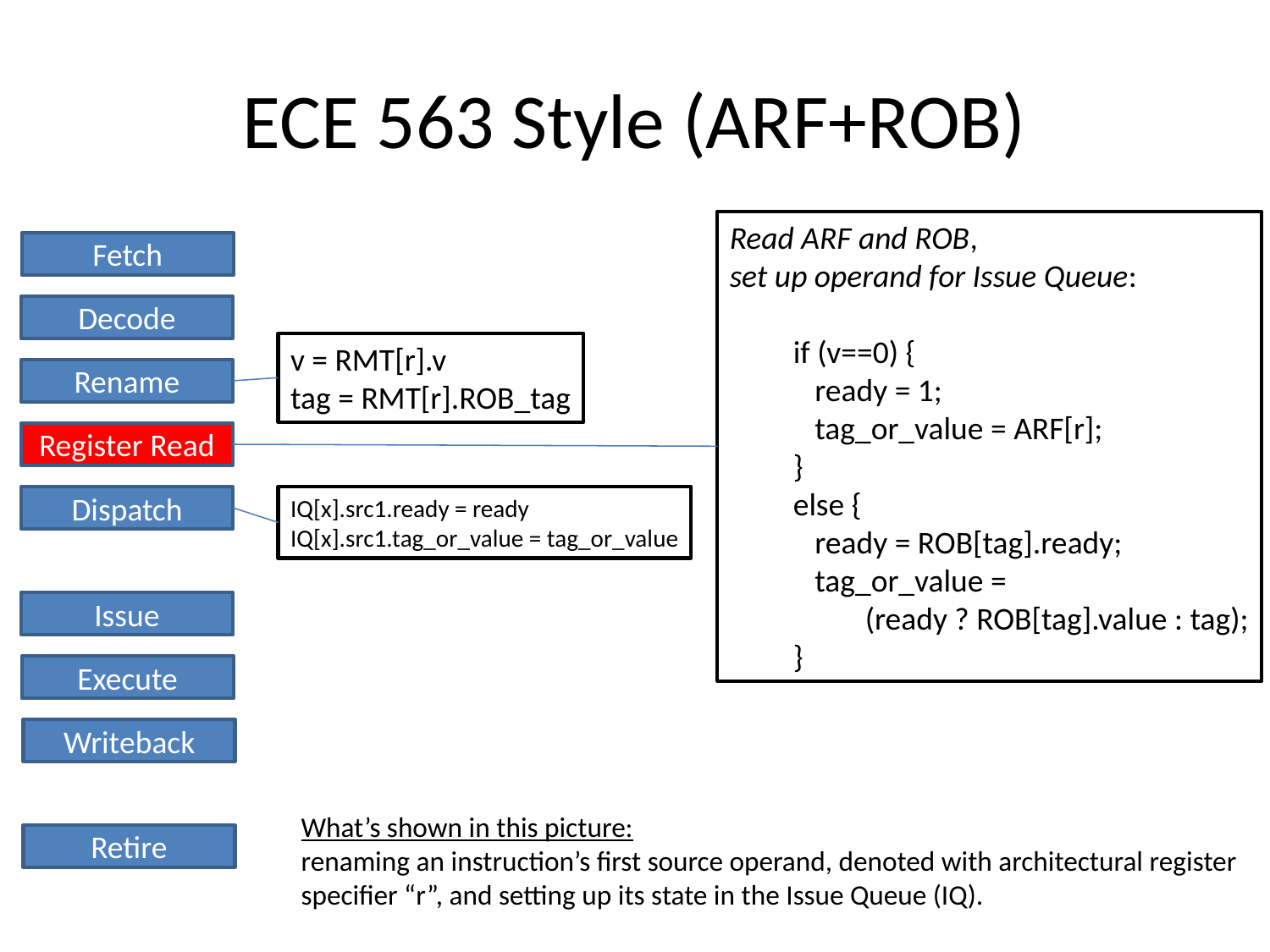

# ECE 563 Style (ARF+ROB)
Read ARF and ROB,
set up operand for Issue Queue:

if (v==0) {
   ready = 1;
   tag_or_value = ARF[r];
}
else {
   ready = ROB[tag].ready;
   tag_or_value =
          (ready ? ROB[tag].value : tag);
}
Fetch
Decode
v = RMT[r].v
tag = RMT[r].ROB_tag
Rename
Register Read
Dispatch
IQ[x].src1.ready = ready
IQ[x].src1.tag_or_value = tag_or_value
Issue
Execute
Writeback
What’s shown in this picture:
renaming an instruction’s first source operand, denoted with architectural register specifier “r”, and setting up its state in the Issue Queue (IQ).
Retire